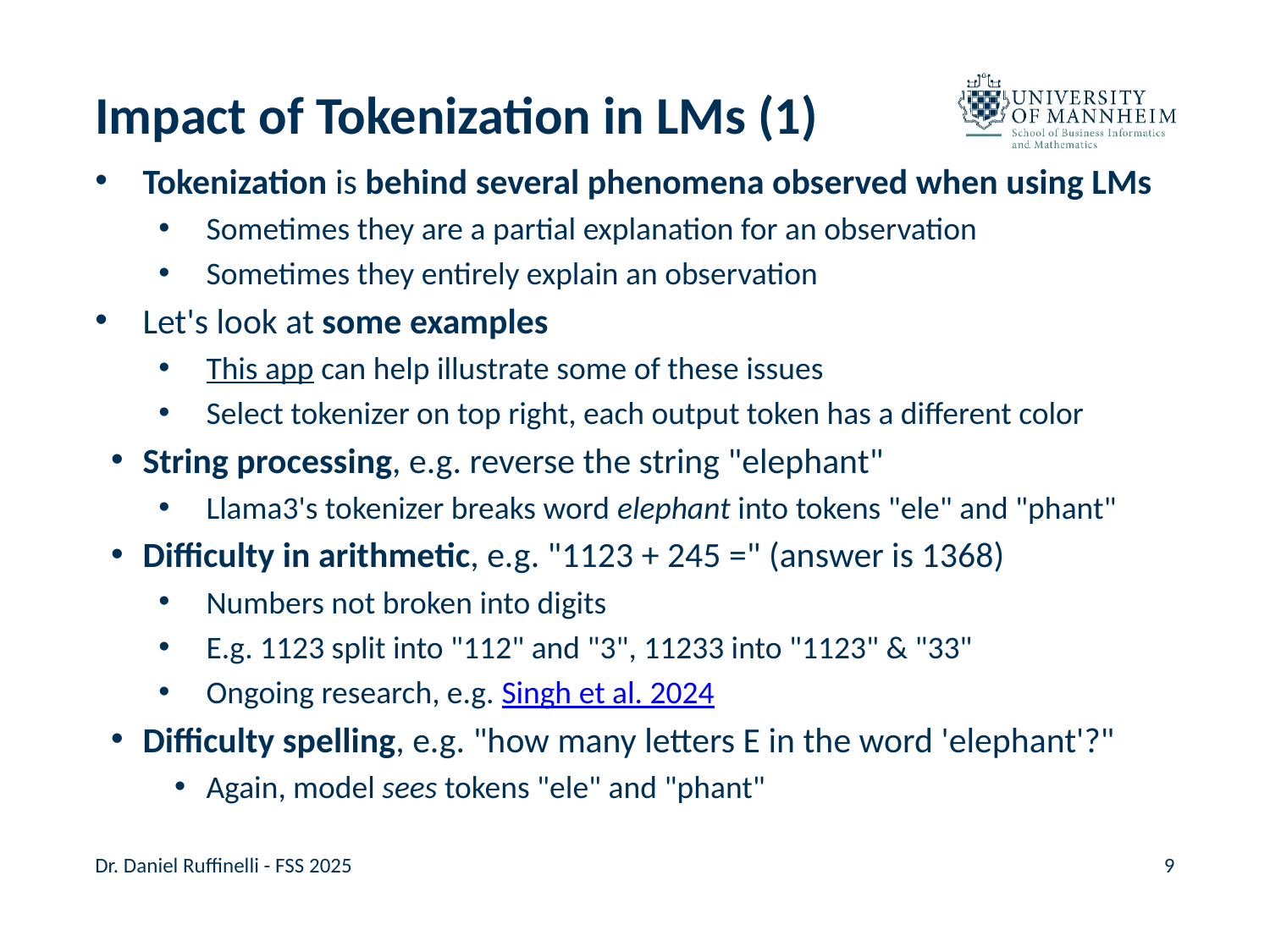

# Impact of Tokenization in LMs (1)
Tokenization is behind several phenomena observed when using LMs
Sometimes they are a partial explanation for an observation
Sometimes they entirely explain an observation
Let's look at some examples
This app can help illustrate some of these issues
Select tokenizer on top right, each output token has a different color
String processing, e.g. reverse the string "elephant"
Llama3's tokenizer breaks word elephant into tokens "ele" and "phant"
Difficulty in arithmetic, e.g. "1123 + 245 =" (answer is 1368)
Numbers not broken into digits
E.g. 1123 split into "112" and "3", 11233 into "1123" & "33"
Ongoing research, e.g. Singh et al. 2024
Difficulty spelling, e.g. "how many letters E in the word 'elephant'?"
Again, model sees tokens "ele" and "phant"

Dr. Daniel Ruffinelli - FSS 2025
9